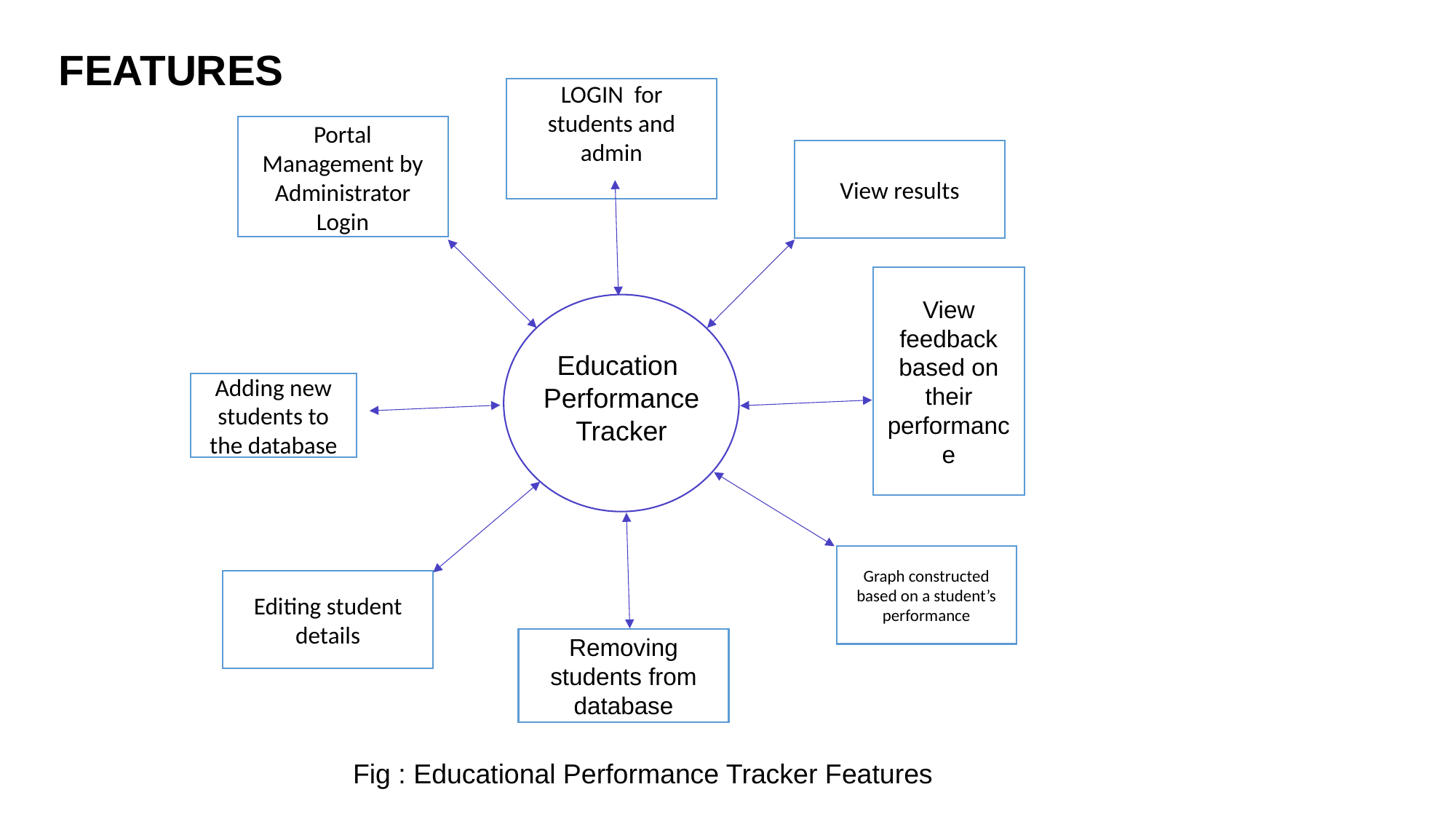

FEATURES
LOGIN  for students and admin

Portal Management by Administrator Login
View results
View feedback based on their performance

Education
Performance
Tracker
Graph constructed based on a student’s performance
Editing student details
Adding new students to the database
Removing students from database
Fig : Educational Performance Tracker Features